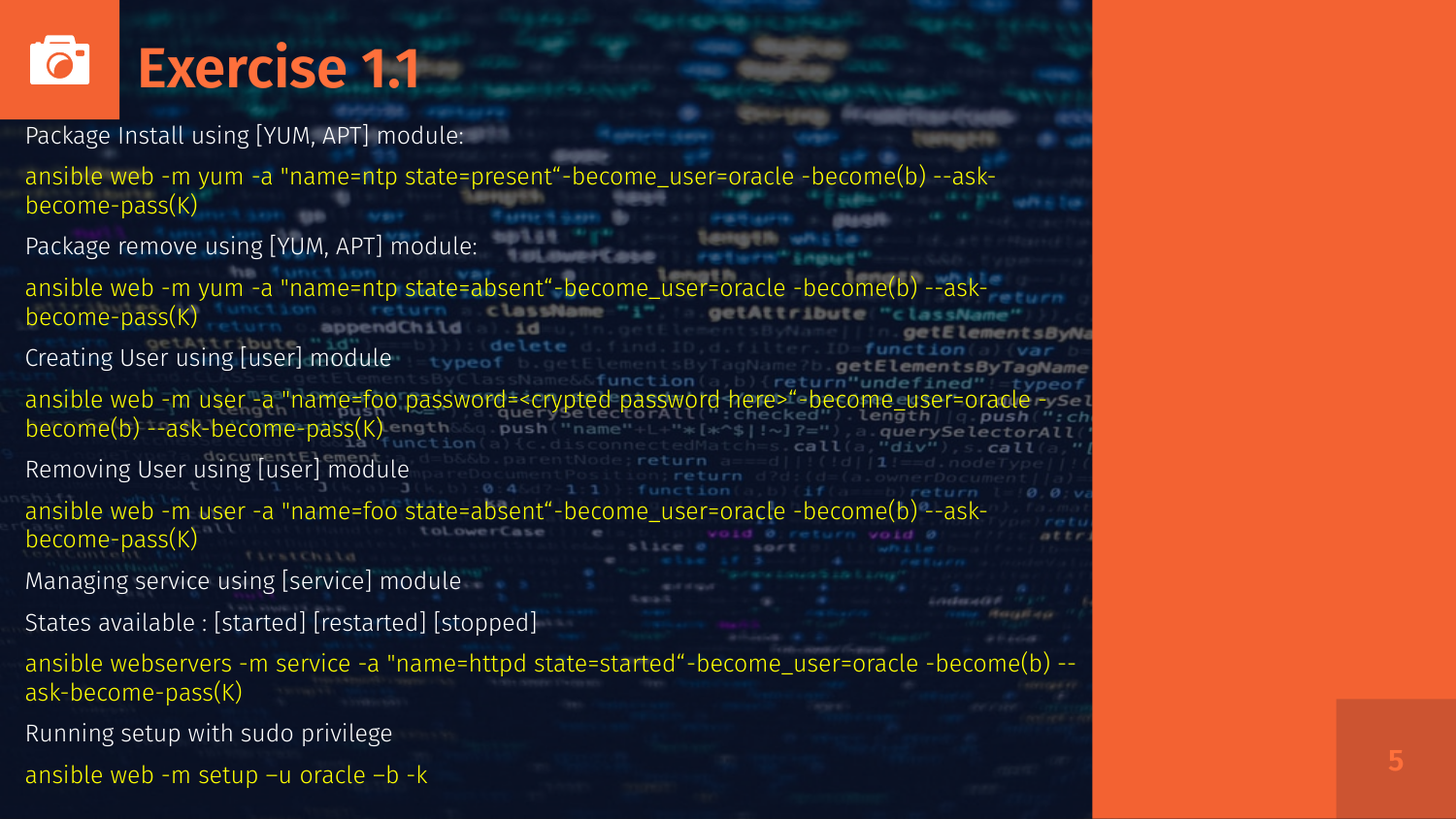

# Exercise 1.1

Package Install using [YUM, APT] module:
ansible web -m yum -a "name=ntp state=present“-become_user=oracle -become(b) --ask-become-pass(K)
Package remove using [YUM, APT] module:
ansible web -m yum -a "name=ntp state=absent“-become_user=oracle -become(b) --ask-become-pass(K)
Creating User using [user] module
ansible web -m user -a "name=foo password=<crypted password here>“-become_user=oracle -become(b) --ask-become-pass(K)
Removing User using [user] module
ansible web -m user -a "name=foo state=absent“-become_user=oracle -become(b) --ask-become-pass(K)
Managing service using [service] module
States available : [started] [restarted] [stopped]
ansible webservers -m service -a "name=httpd state=started“-become_user=oracle -become(b) --ask-become-pass(K)
Running setup with sudo privilege
ansible web -m setup –u oracle –b -k

5